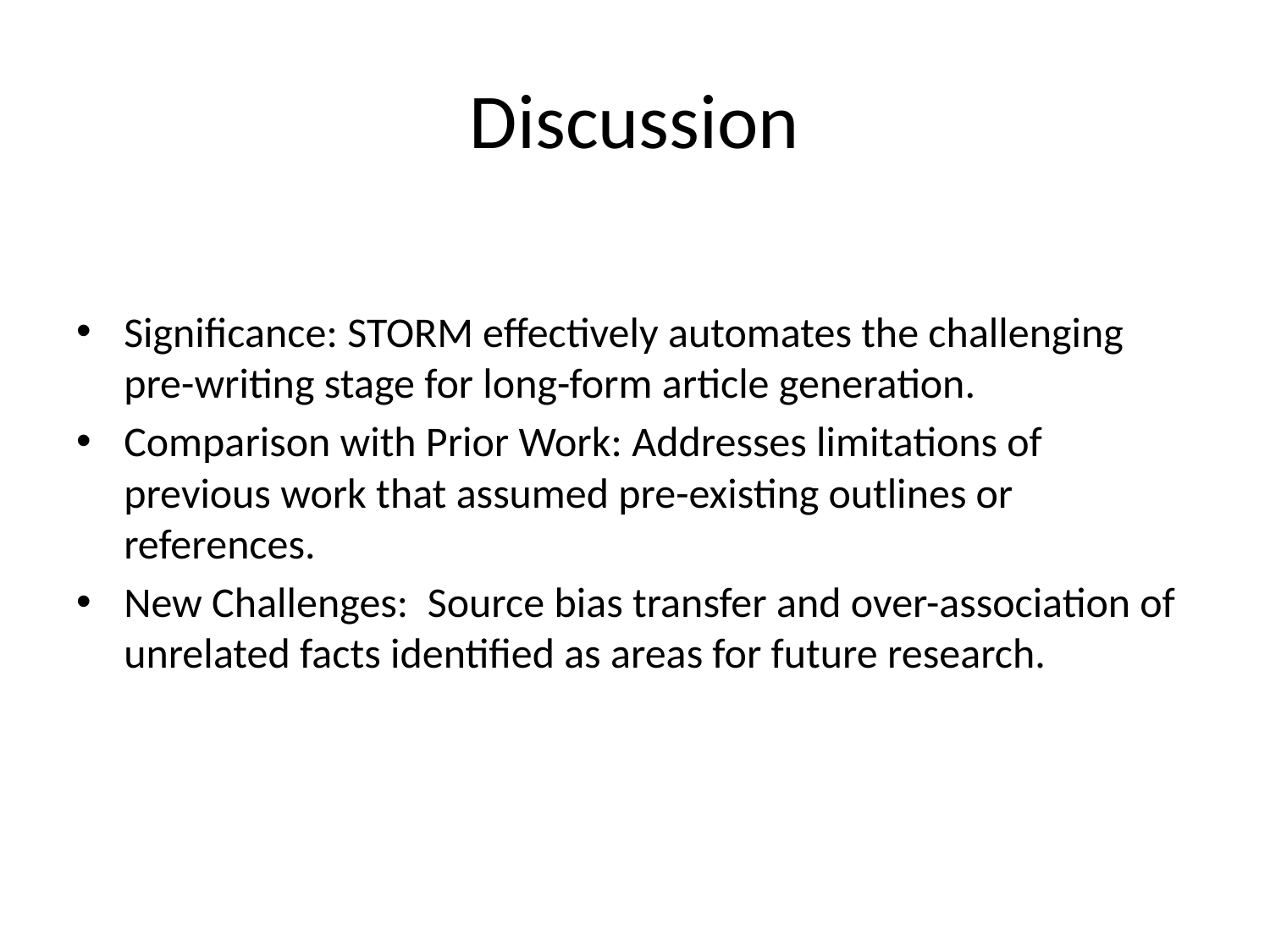

# Discussion

Significance: STORM effectively automates the challenging pre-writing stage for long-form article generation.
Comparison with Prior Work: Addresses limitations of previous work that assumed pre-existing outlines or references.
New Challenges:  Source bias transfer and over-association of unrelated facts identified as areas for future research.